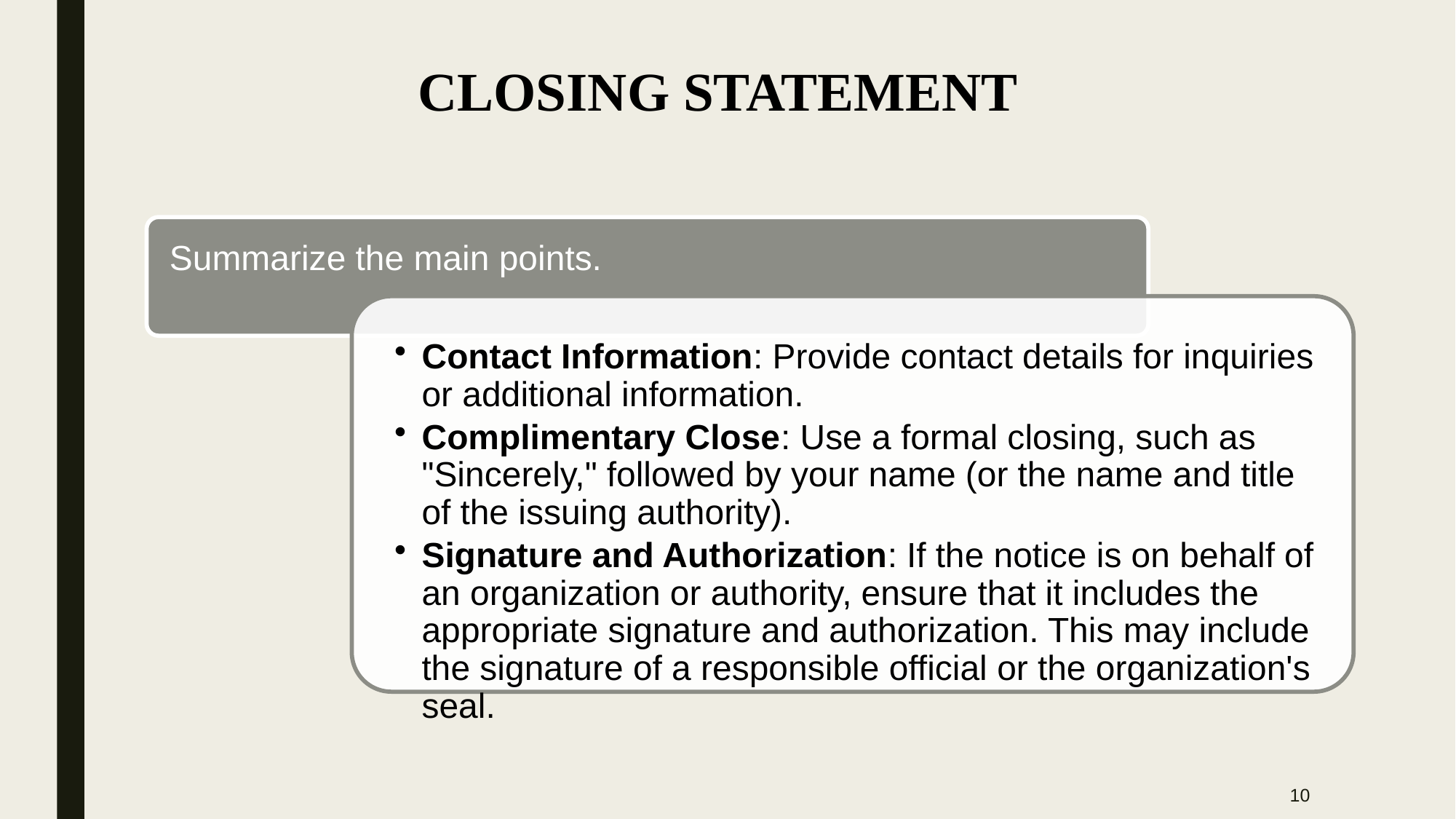

CLOSING STATEMENT
Summarize the main points.
Contact Information: Provide contact details for inquiries or additional information.
Complimentary Close: Use a formal closing, such as "Sincerely," followed by your name (or the name and title of the issuing authority).
Signature and Authorization: If the notice is on behalf of an organization or authority, ensure that it includes the appropriate signature and authorization. This may include the signature of a responsible official or the organization's seal.
10